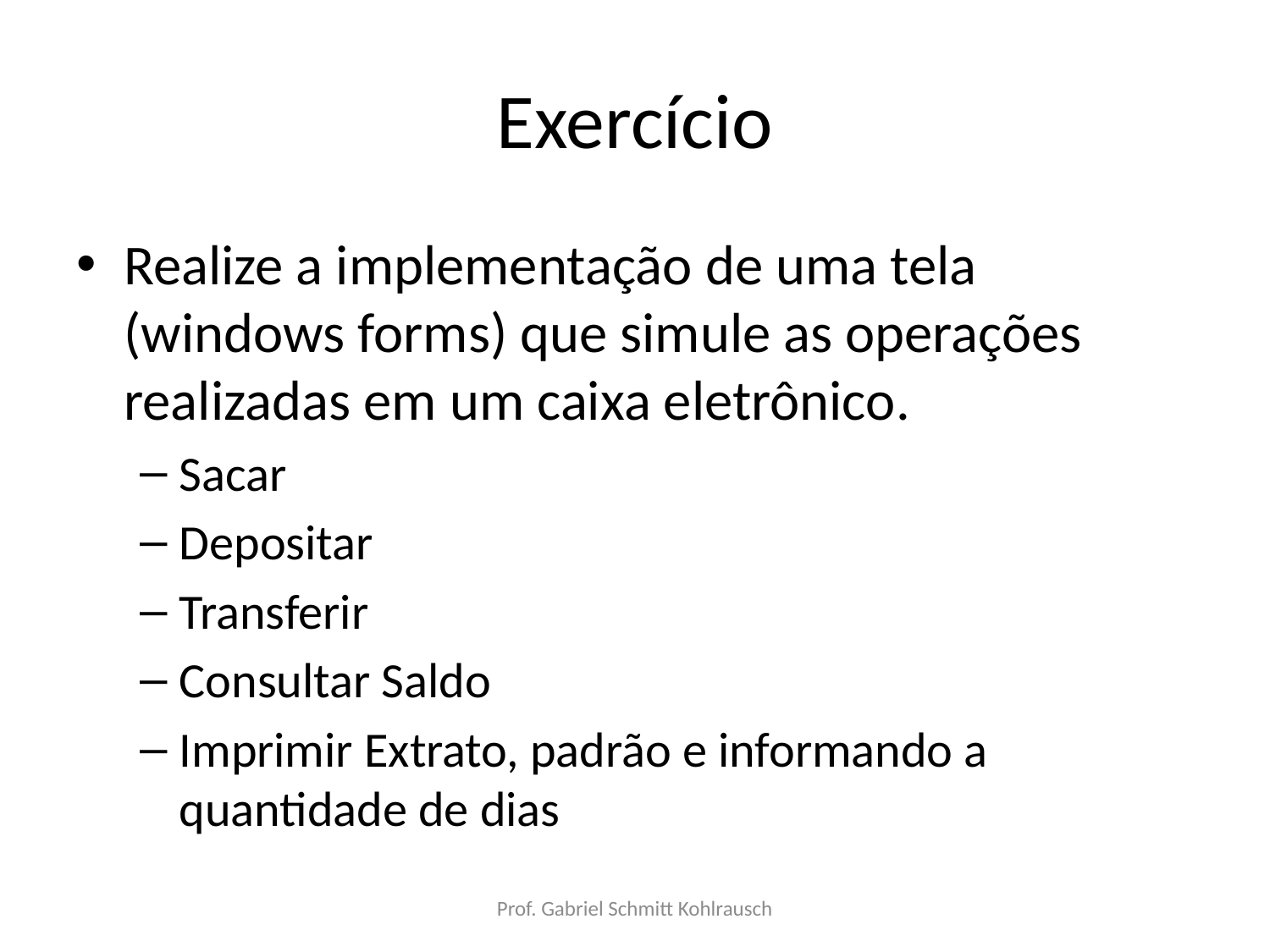

# Exercício
Realize a implementação de uma tela (windows forms) que simule as operações realizadas em um caixa eletrônico.
Sacar
Depositar
Transferir
Consultar Saldo
Imprimir Extrato, padrão e informando a quantidade de dias

Prof. Gabriel Schmitt Kohlrausch